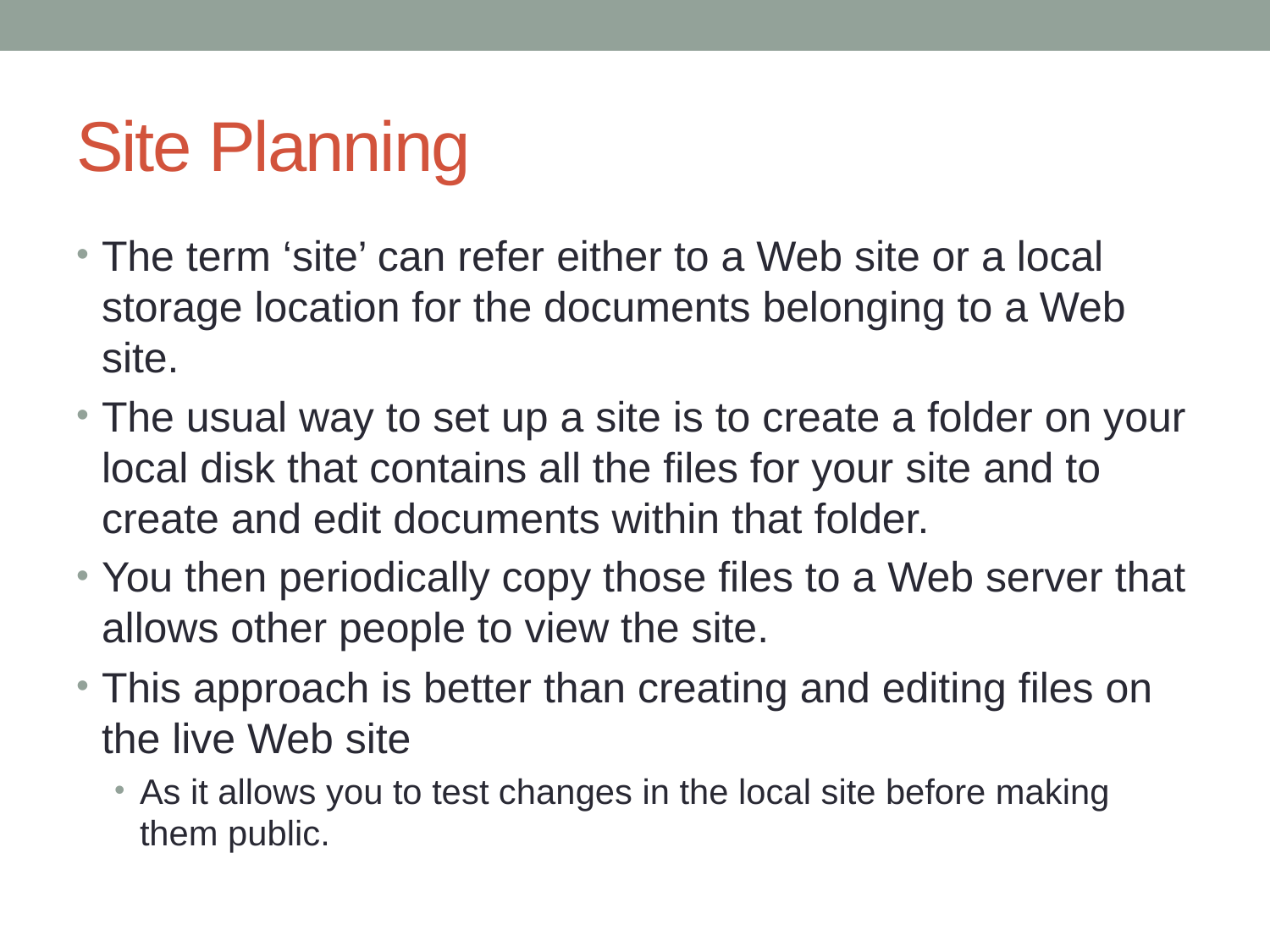

# Site Planning
The term ‘site’ can refer either to a Web site or a local storage location for the documents belonging to a Web site.
The usual way to set up a site is to create a folder on your local disk that contains all the files for your site and to create and edit documents within that folder.
You then periodically copy those files to a Web server that allows other people to view the site.
This approach is better than creating and editing files on the live Web site
As it allows you to test changes in the local site before making them public.